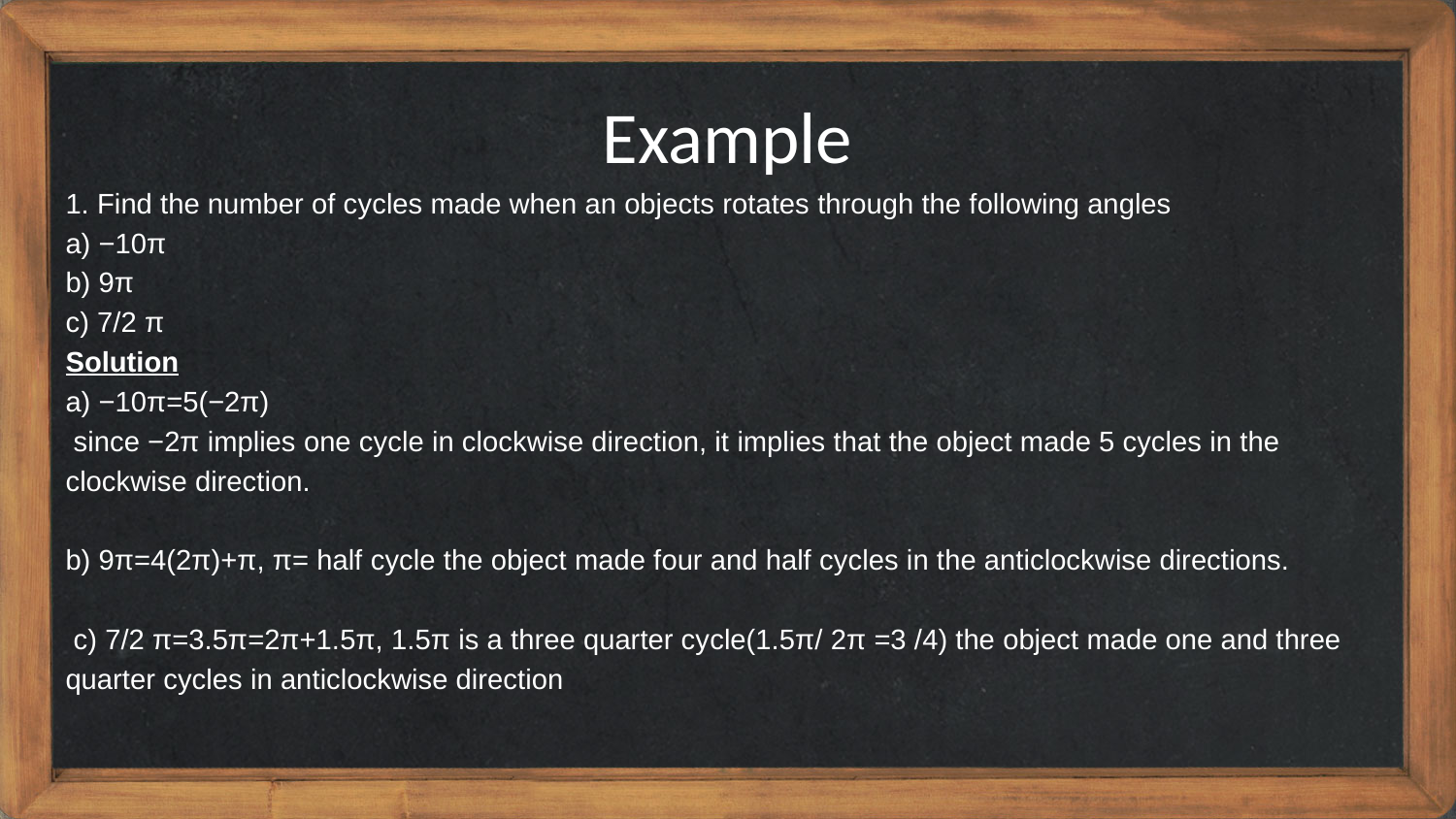

Example
1. Find the number of cycles made when an objects rotates through the following angles
a) −10π
b) 9π
c) 7/2 π
Solution
a) −10π=5(−2π)
 since −2π implies one cycle in clockwise direction, it implies that the object made 5 cycles in the
clockwise direction.

b) 9π=4(2π)+π, π= half cycle the object made four and half cycles in the anticlockwise directions.

 c) 7/2 π=3.5π=2π+1.5π, 1.5π is a three quarter cycle(1.5π/ 2π =3 /4) the object made one and three
quarter cycles in anticlockwise direction